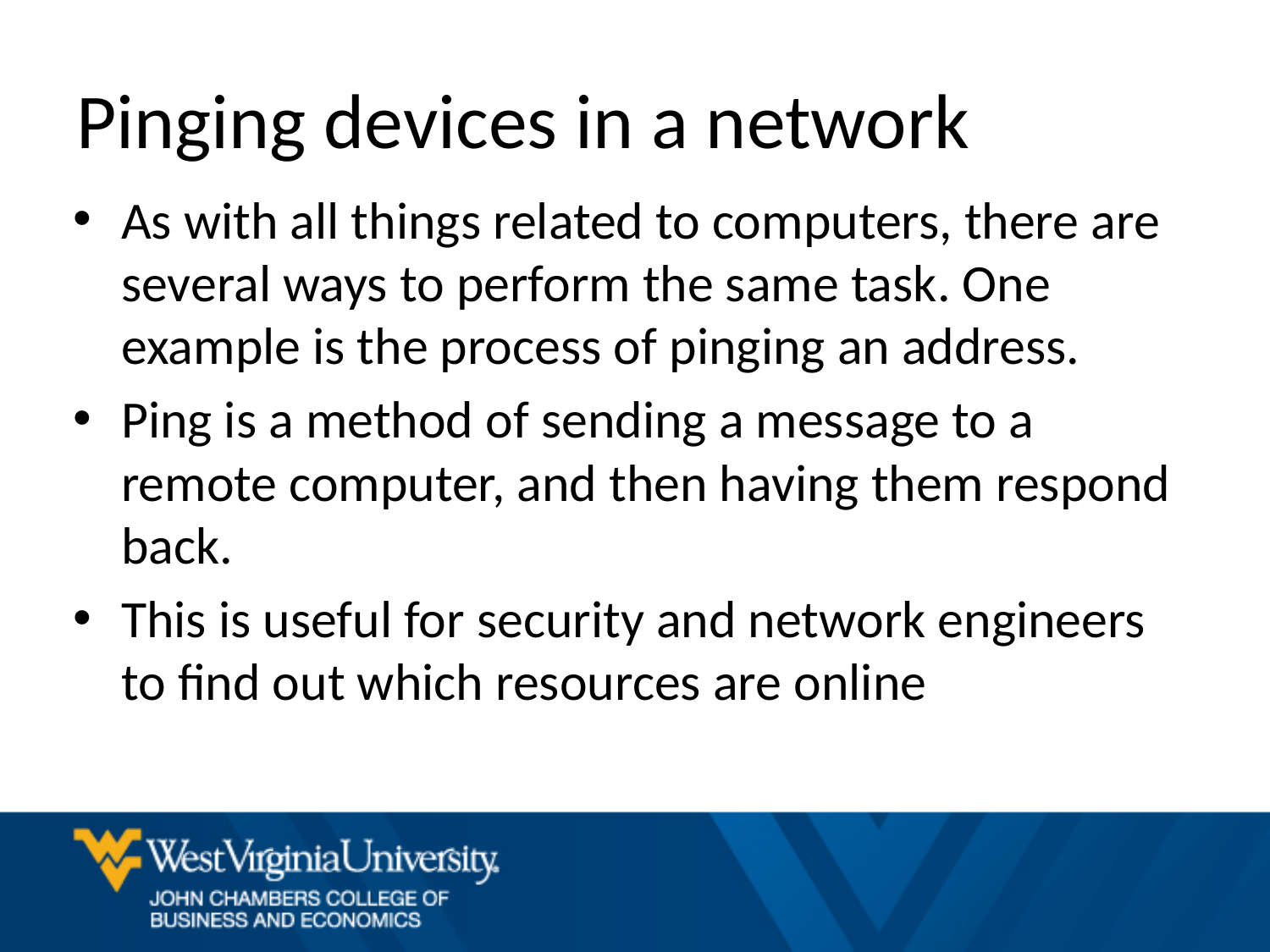

# Pinging devices in a network
As with all things related to computers, there are several ways to perform the same task. One example is the process of pinging an address.
Ping is a method of sending a message to a remote computer, and then having them respond back.
This is useful for security and network engineers to find out which resources are online